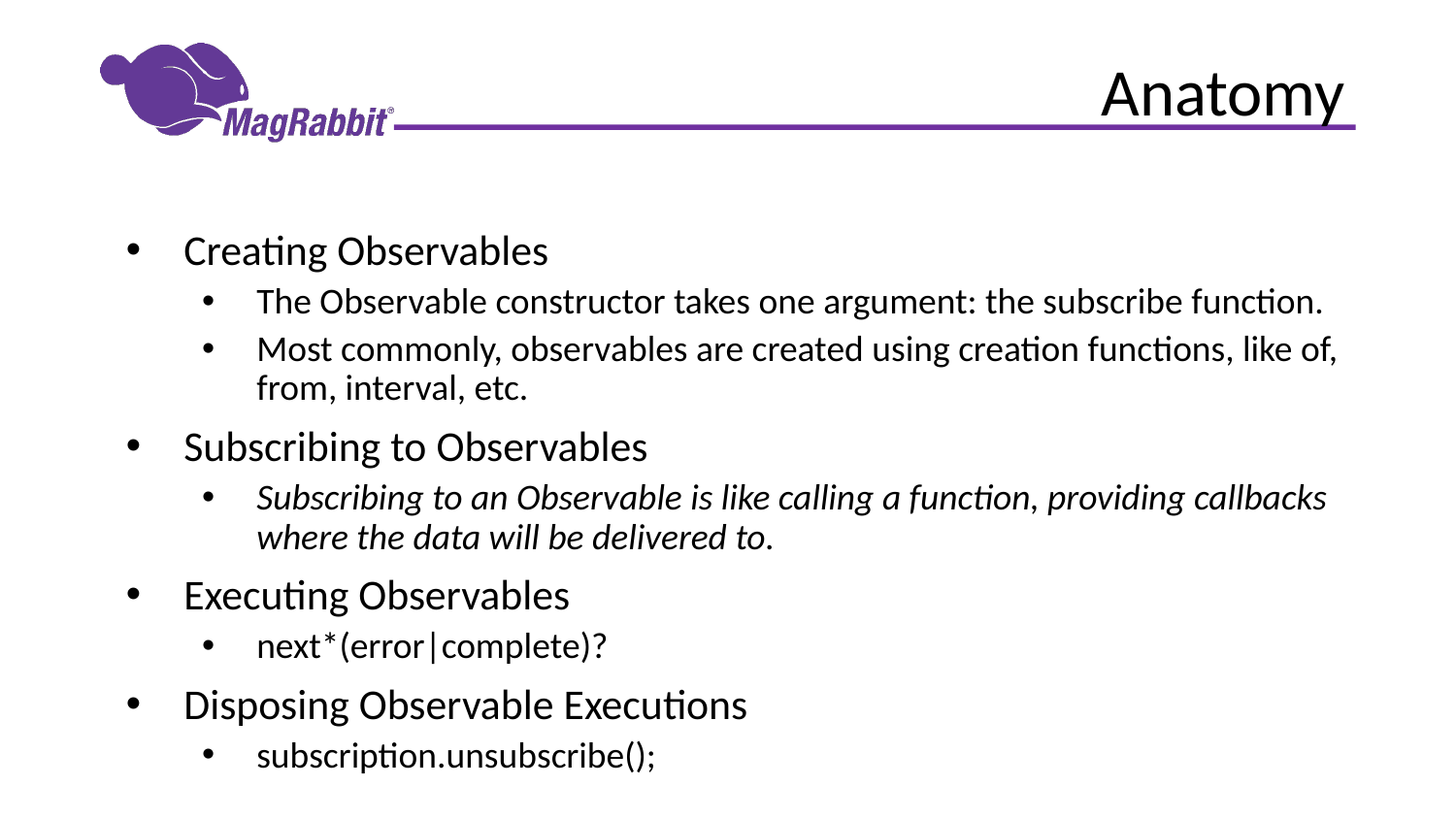

# Anatomy
Creating Observables
The Observable constructor takes one argument: the subscribe function.
Most commonly, observables are created using creation functions, like of, from, interval, etc.
Subscribing to Observables
Subscribing to an Observable is like calling a function, providing callbacks where the data will be delivered to.
Executing Observables
next*(error|complete)?
Disposing Observable Executions
subscription.unsubscribe();